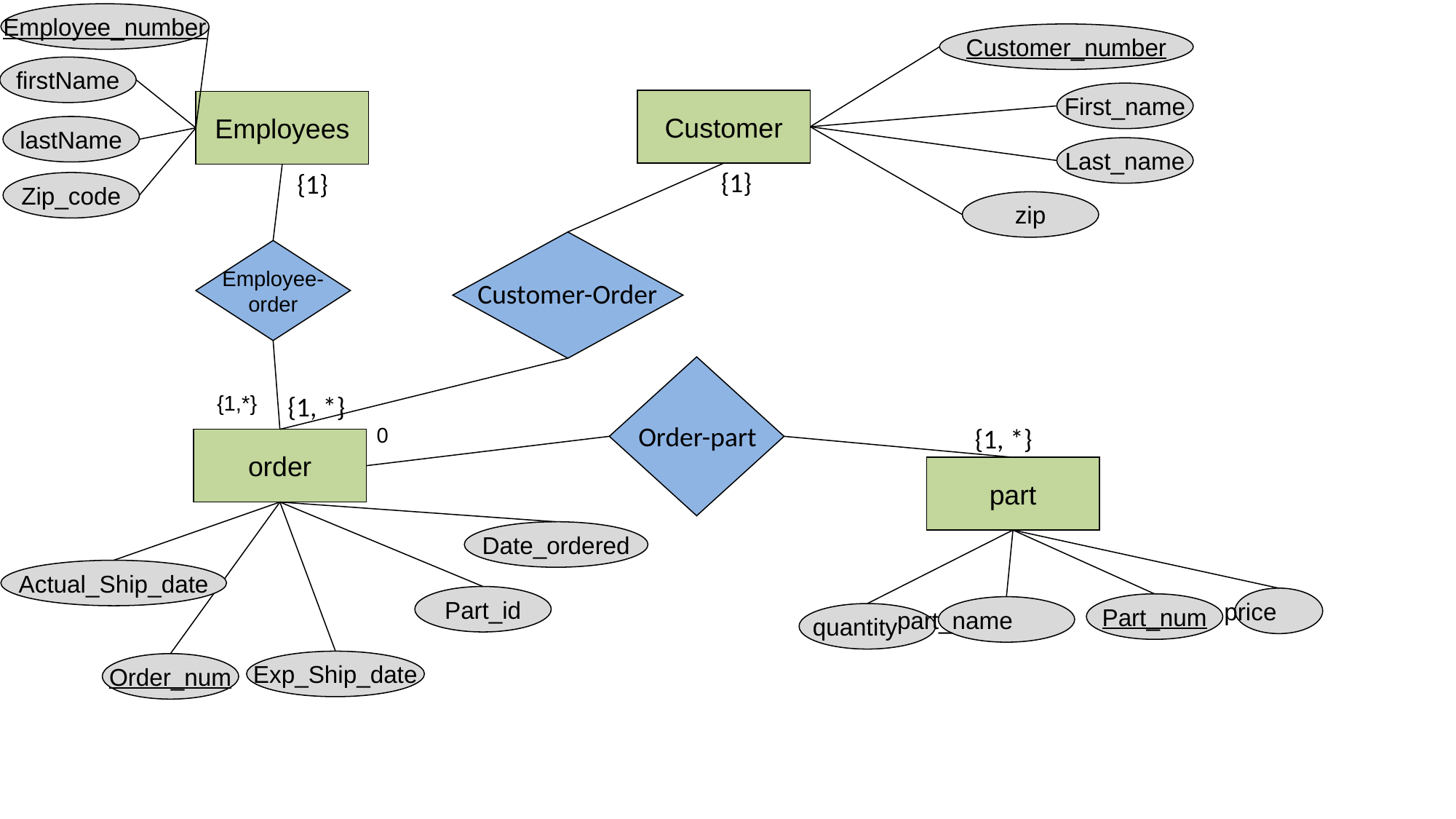

Employee_number
Customer_number
firstName
First_name
Customer
Employees
lastName
Last_name
Zip_code
zip
Employee-
order
{1,*}
0
{1}
{1}

Customer-Order

{1, *}
Order-part
{1, *}
order
part
Date_ordered
Actual_Ship_date
Part_id
price
Part_num
part_name
quantity
Exp_Ship_date
Order_num